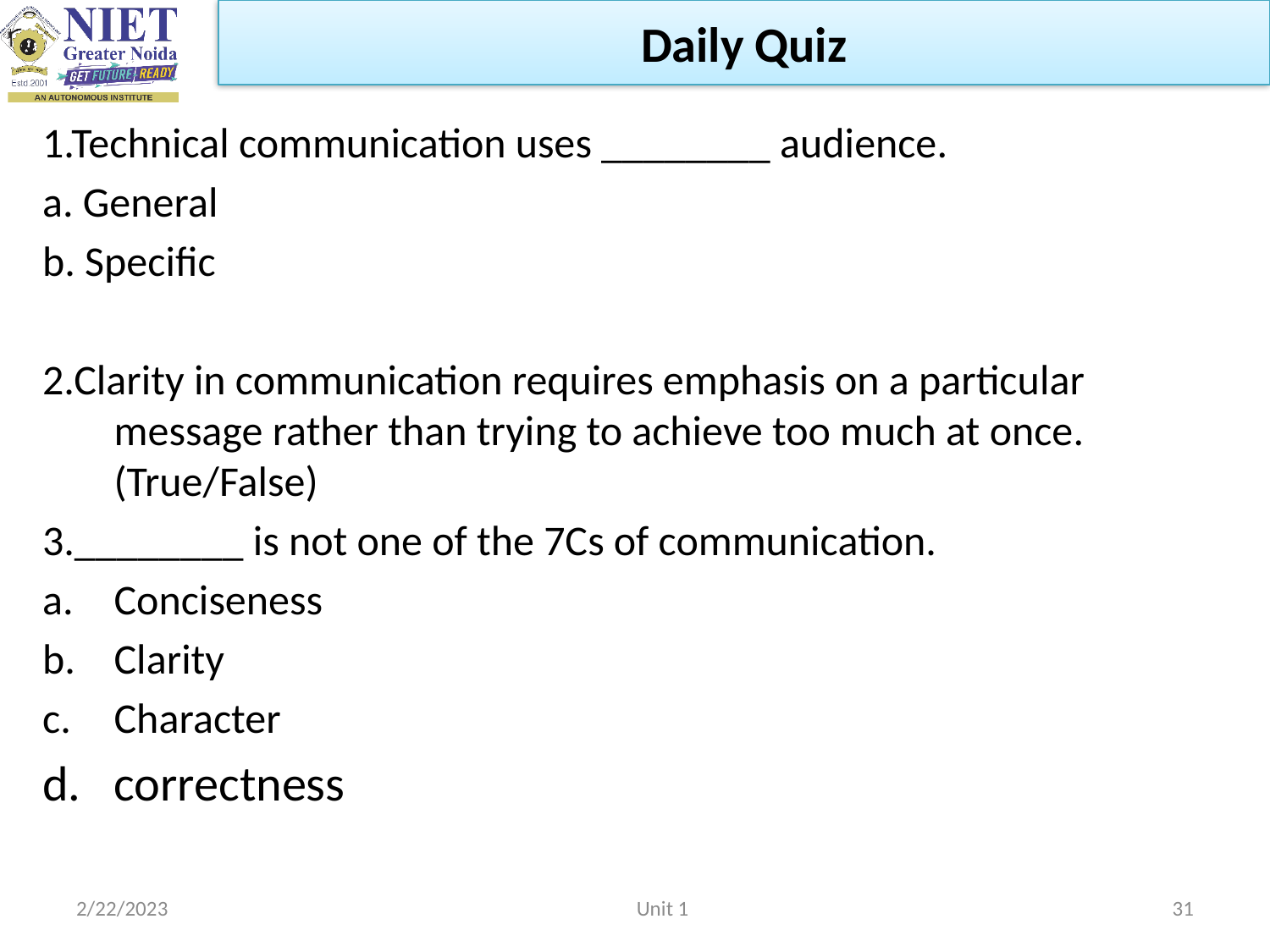

Daily Quiz
#
1.Technical communication uses ________ audience.
a. General
b. Specific

2.Clarity in communication requires emphasis on a particular message rather than trying to achieve too much at once. (True/False)
3.________ is not one of the 7Cs of communication.
Conciseness
Clarity
Character
correctness

2/22/2023
Unit 1
31